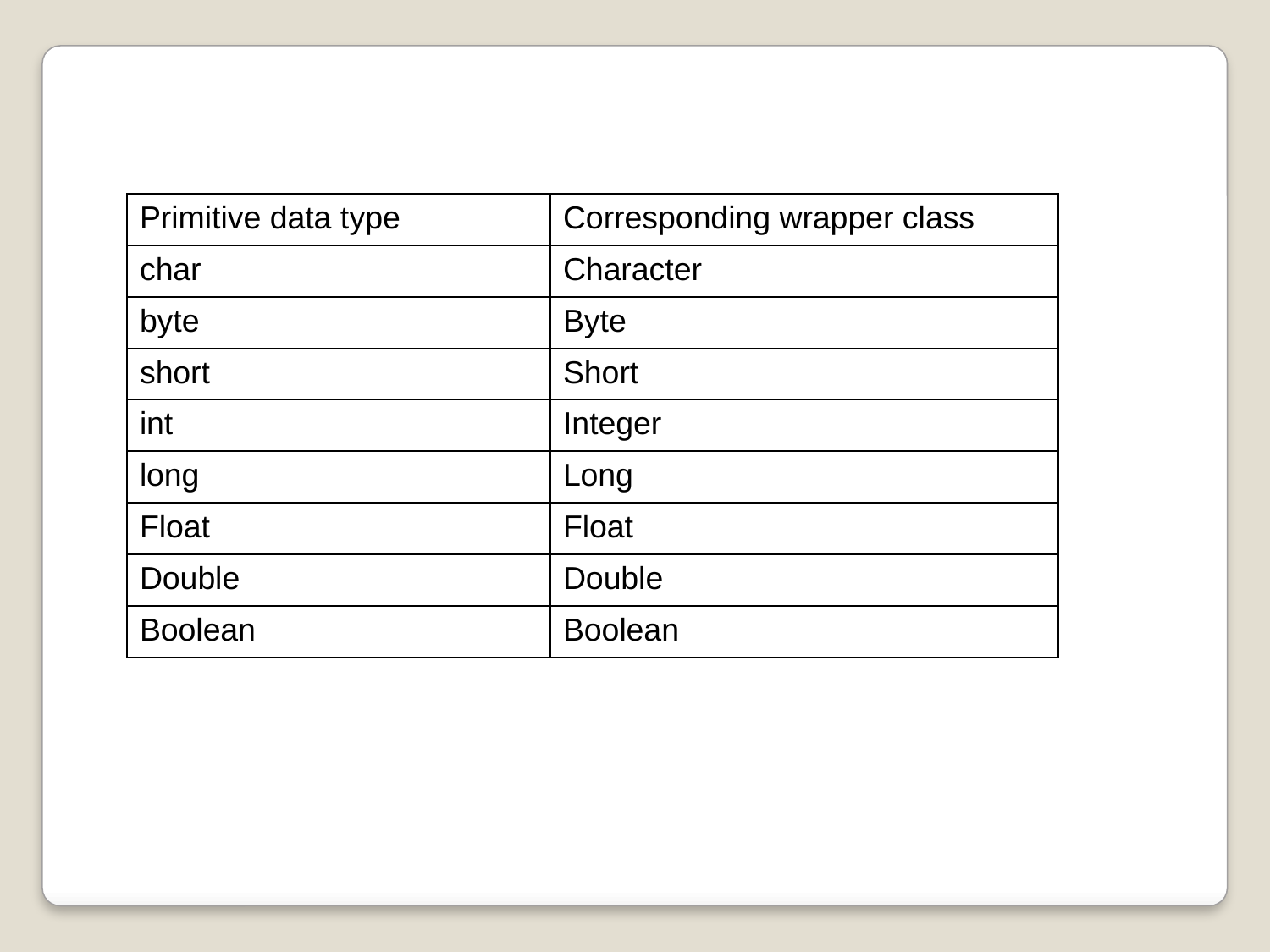

| Primitive data type | Corresponding wrapper class |
| --- | --- |
| char | Character |
| byte | Byte |
| short | Short |
| int | Integer |
| long | Long |
| Float | Float |
| Double | Double |
| Boolean | Boolean |